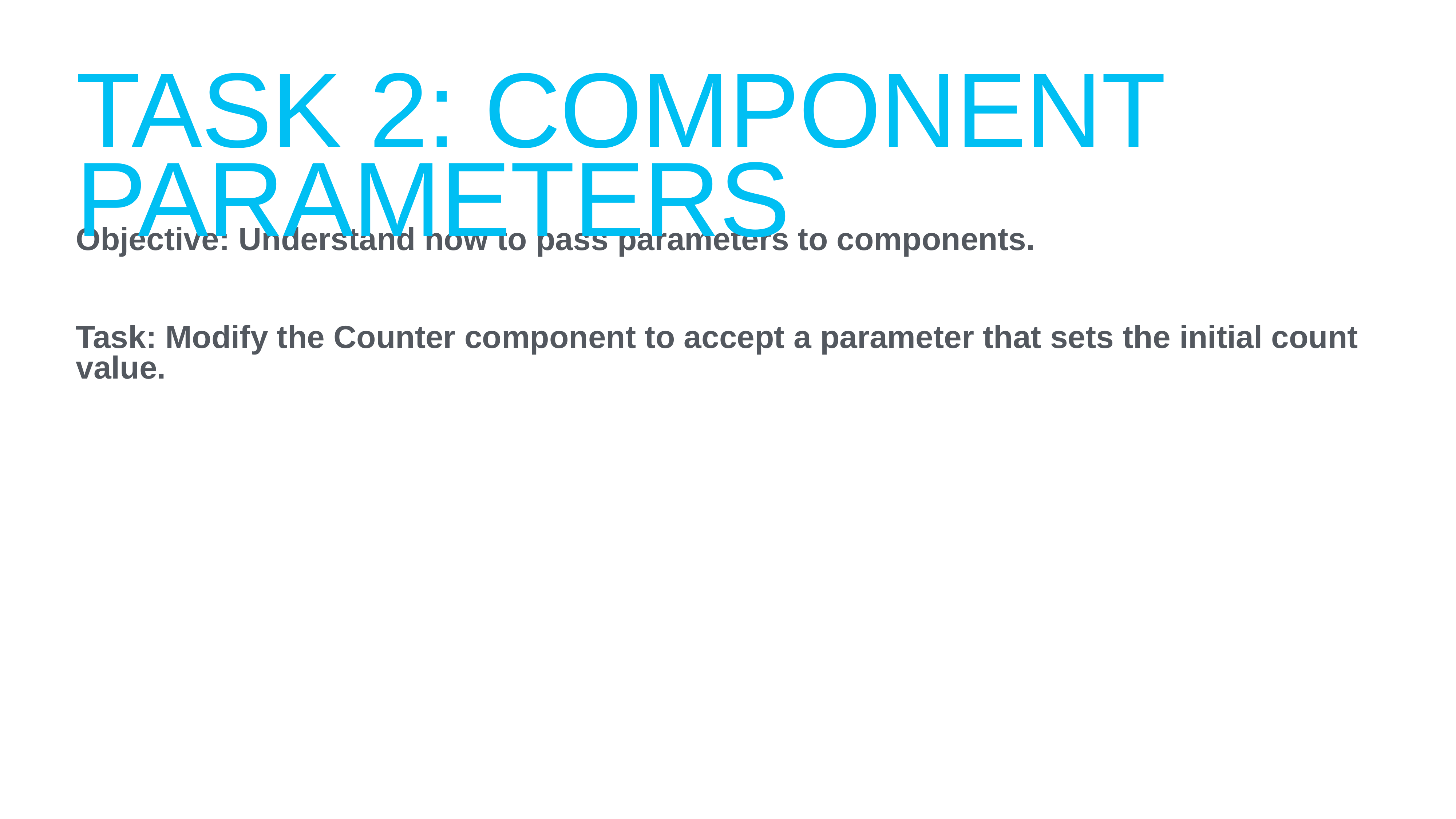

# Task 2: Component Parameters
Objective: Understand how to pass parameters to components.

Task: Modify the Counter component to accept a parameter that sets the initial count value.